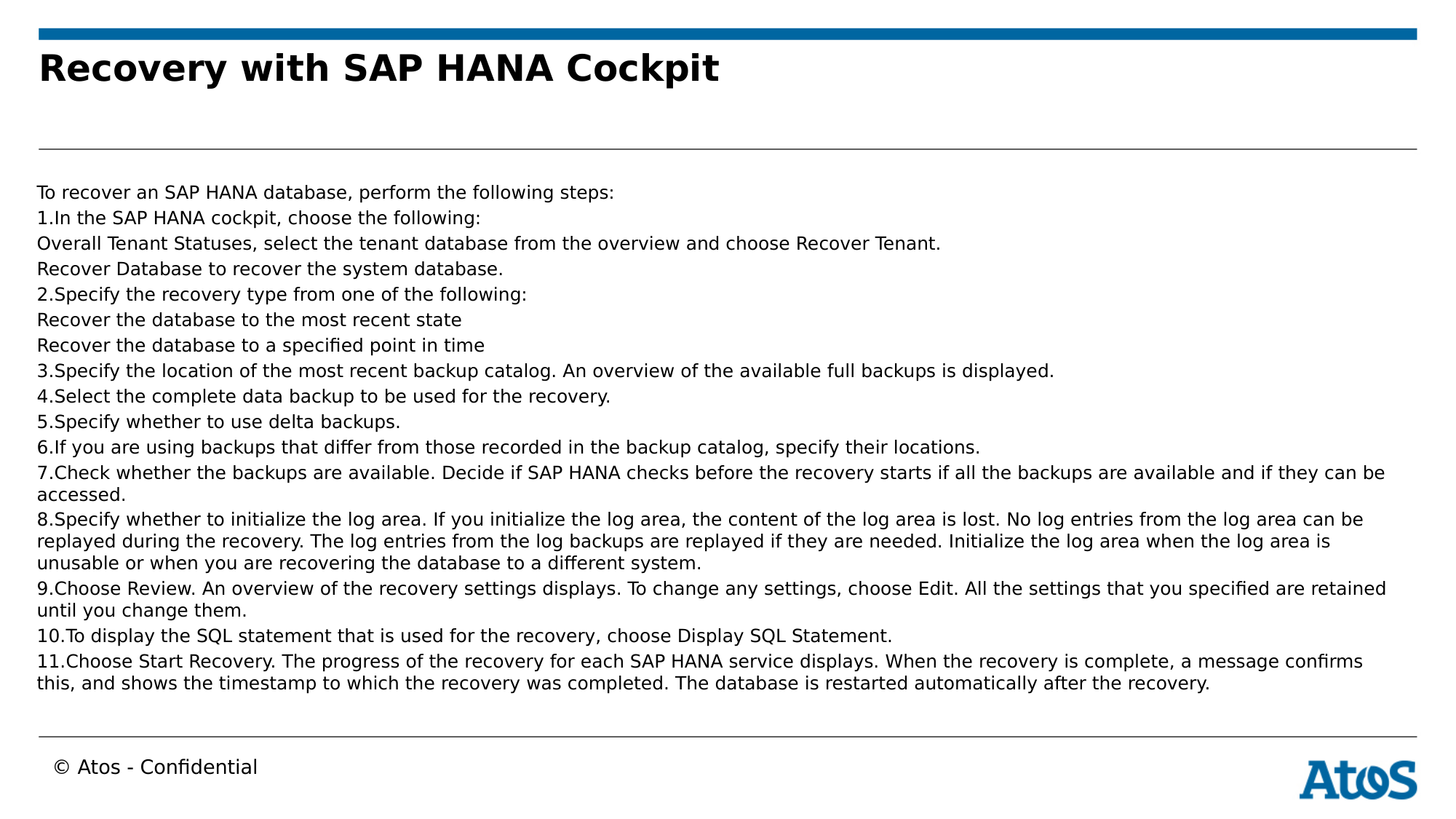

# Recovery with SAP HANA Cockpit
To recover an SAP HANA database, perform the following steps:
1.In the SAP HANA cockpit, choose the following:
Overall Tenant Statuses, select the tenant database from the overview and choose Recover Tenant.
Recover Database to recover the system database.
2.Specify the recovery type from one of the following:
Recover the database to the most recent state
Recover the database to a specified point in time
3.Specify the location of the most recent backup catalog. An overview of the available full backups is displayed.
4.Select the complete data backup to be used for the recovery.
5.Specify whether to use delta backups.
6.If you are using backups that differ from those recorded in the backup catalog, specify their locations.
7.Check whether the backups are available. Decide if SAP HANA checks before the recovery starts if all the backups are available and if they can be accessed.
8.Specify whether to initialize the log area. If you initialize the log area, the content of the log area is lost. No log entries from the log area can be replayed during the recovery. The log entries from the log backups are replayed if they are needed. Initialize the log area when the log area is unusable or when you are recovering the database to a different system.
9.Choose Review. An overview of the recovery settings displays. To change any settings, choose Edit. All the settings that you specified are retained until you change them.
10.To display the SQL statement that is used for the recovery, choose Display SQL Statement.
11.Choose Start Recovery. The progress of the recovery for each SAP HANA service displays. When the recovery is complete, a message confirms this, and shows the timestamp to which the recovery was completed. The database is restarted automatically after the recovery.